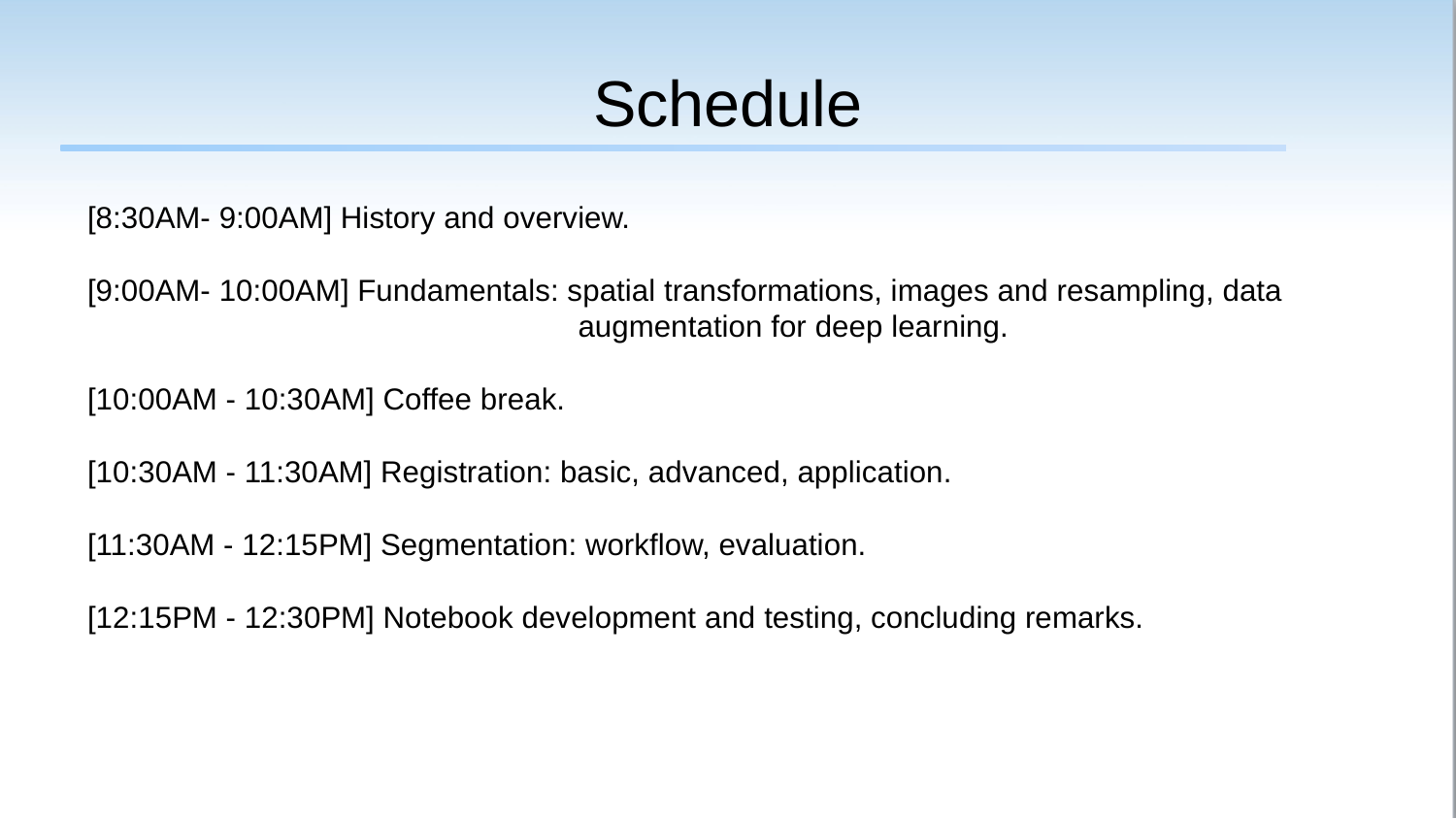

# Schedule
[8:30AM- 9:00AM] History and overview.

[9:00AM- 10:00AM] Fundamentals: spatial transformations, images and resampling, data
                                                          augmentation for deep learning.

[10:00AM - 10:30AM] Coffee break.

[10:30AM - 11:30AM] Registration: basic, advanced, application.

[11:30AM - 12:15PM] Segmentation: workflow, evaluation.

[12:15PM - 12:30PM] Notebook development and testing, concluding remarks.